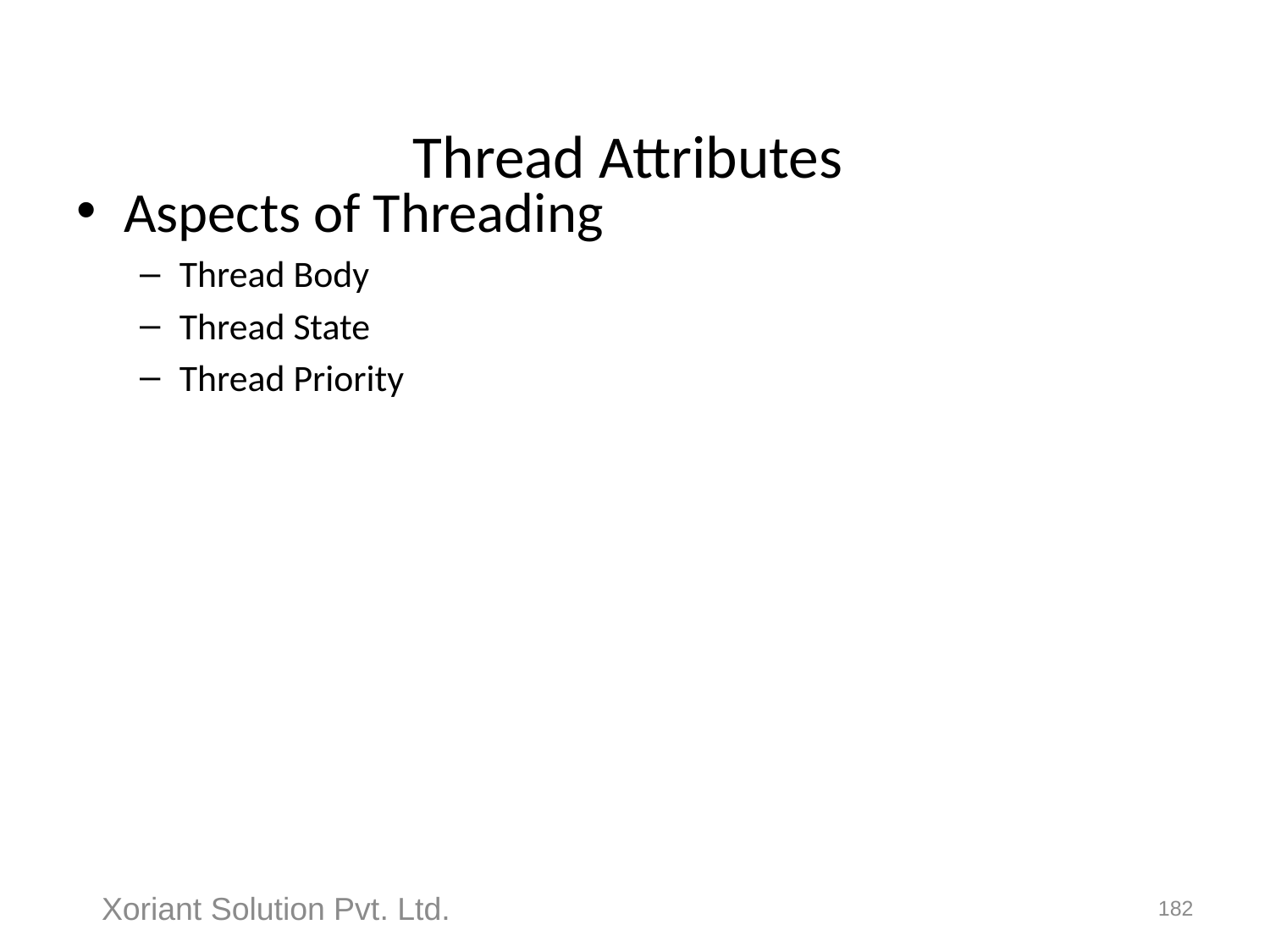

# Thread Attributes
Aspects of Threading
Thread Body
Thread State
Thread Priority

Xoriant Solution Pvt. Ltd.
182